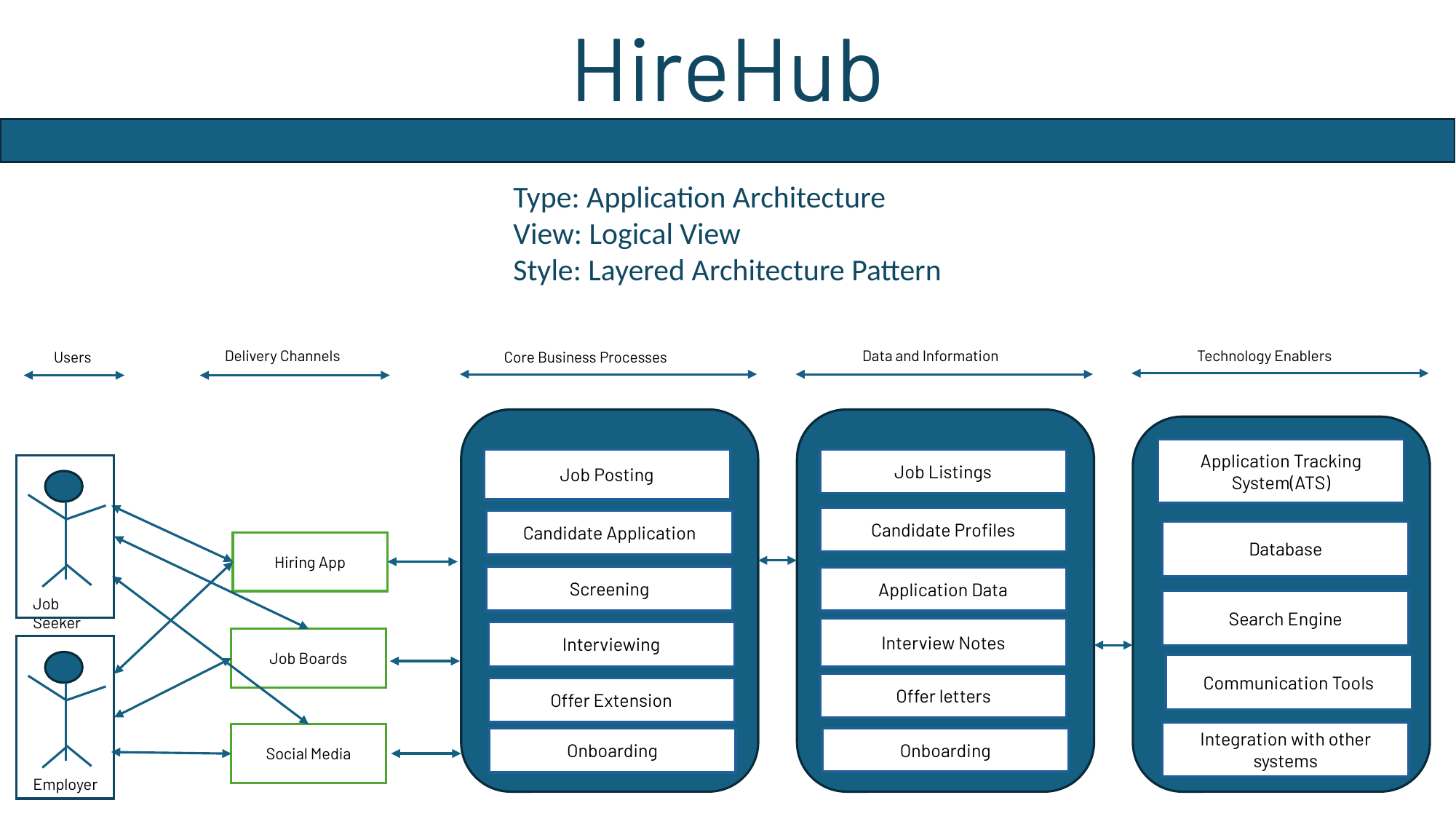

HireHub

Type: Application Architecture
View: Logical View
Style: Layered Architecture Pattern
Technology Enablers
Delivery Channels
Data and Information
Core Business Processes
Users

Application Tracking System(ATS)
Job Posting
Job Listings

Candidate Profiles
Candidate Application
Database
Hiring App
Screening
Application Data
Job Seeker
Search Engine
Interview Notes
Interviewing
Job Boards

Communication Tools
Offer letters
Offer Extension
Integration with other systems
Social Media
Onboarding
Onboarding
Employer